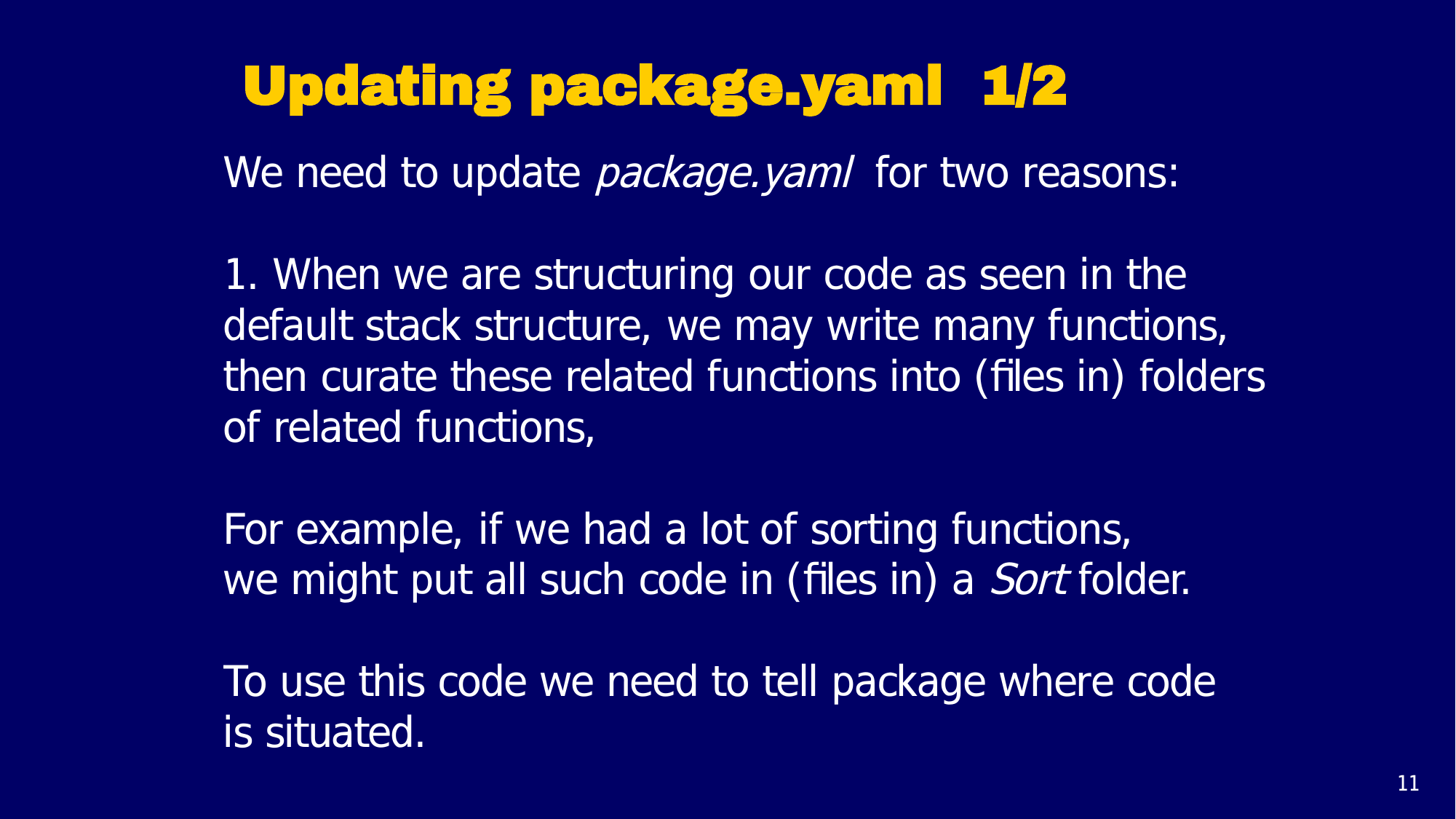

# Updating package.yaml  1/2
We need to update package.yaml  for two reasons:

1. When we are structuring our code as seen in the
default stack structure, we may write many functions,
then curate these related functions into (files in) folders
of related functions,

For example, if we had a lot of sorting functions,
we might put all such code in (files in) a Sort folder.

To use this code we need to tell package where code
is situated.

11